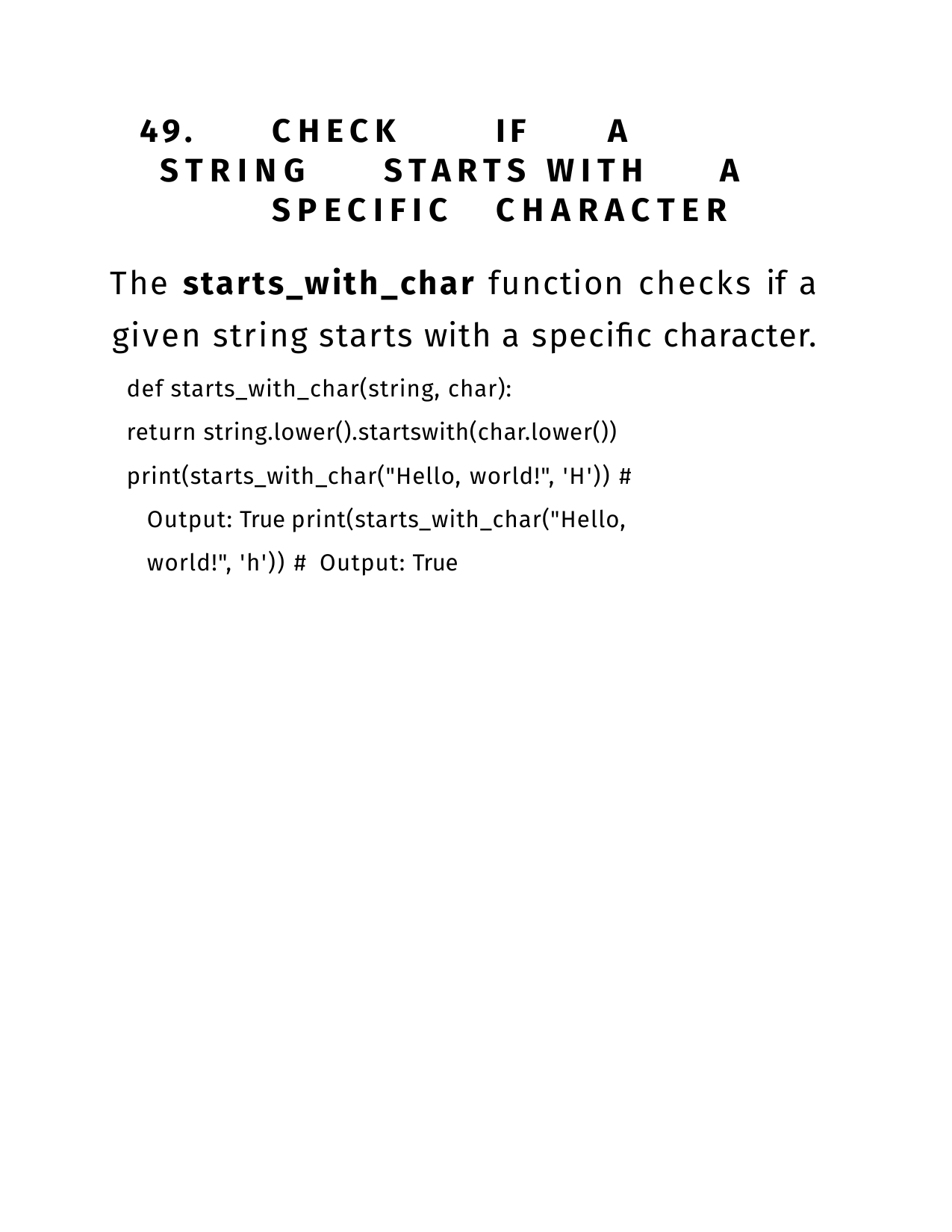

49.	CHECK	IF	A	STRING	STARTS WITH	A	SPECIFIC	CHARACTER
The starts_with_char function checks if a given string starts with a specific character.
def starts_with_char(string, char):
return string.lower().startswith(char.lower())
print(starts_with_char("Hello, world!", 'H')) # Output: True print(starts_with_char("Hello, world!", 'h')) # Output: True